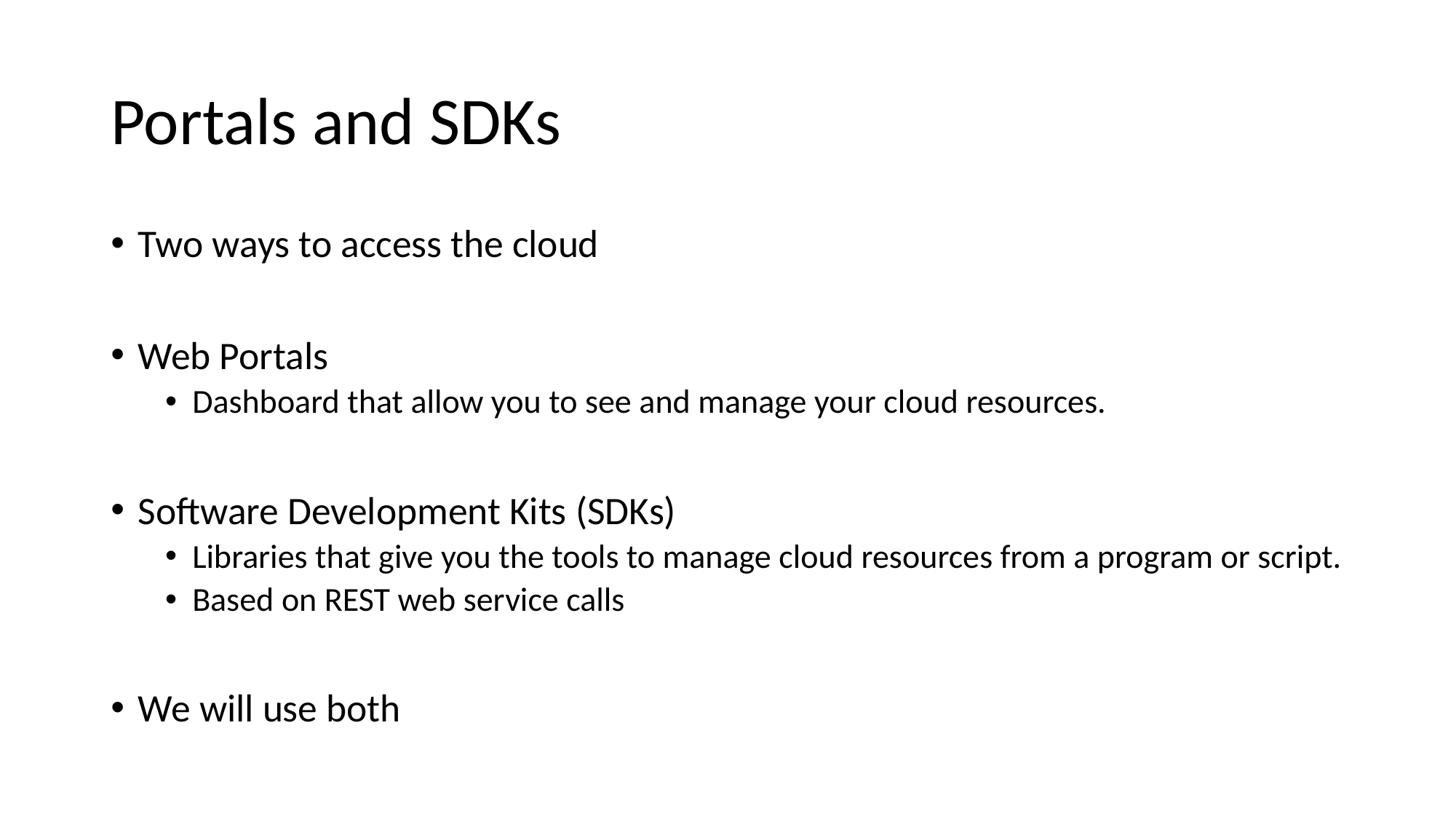

# Portals and SDKs
Two ways to access the cloud

Web Portals
Dashboard that allow you to see and manage your cloud resources.

Software Development Kits (SDKs)
Libraries that give you the tools to manage cloud resources from a program or script.
Based on REST web service calls

We will use both